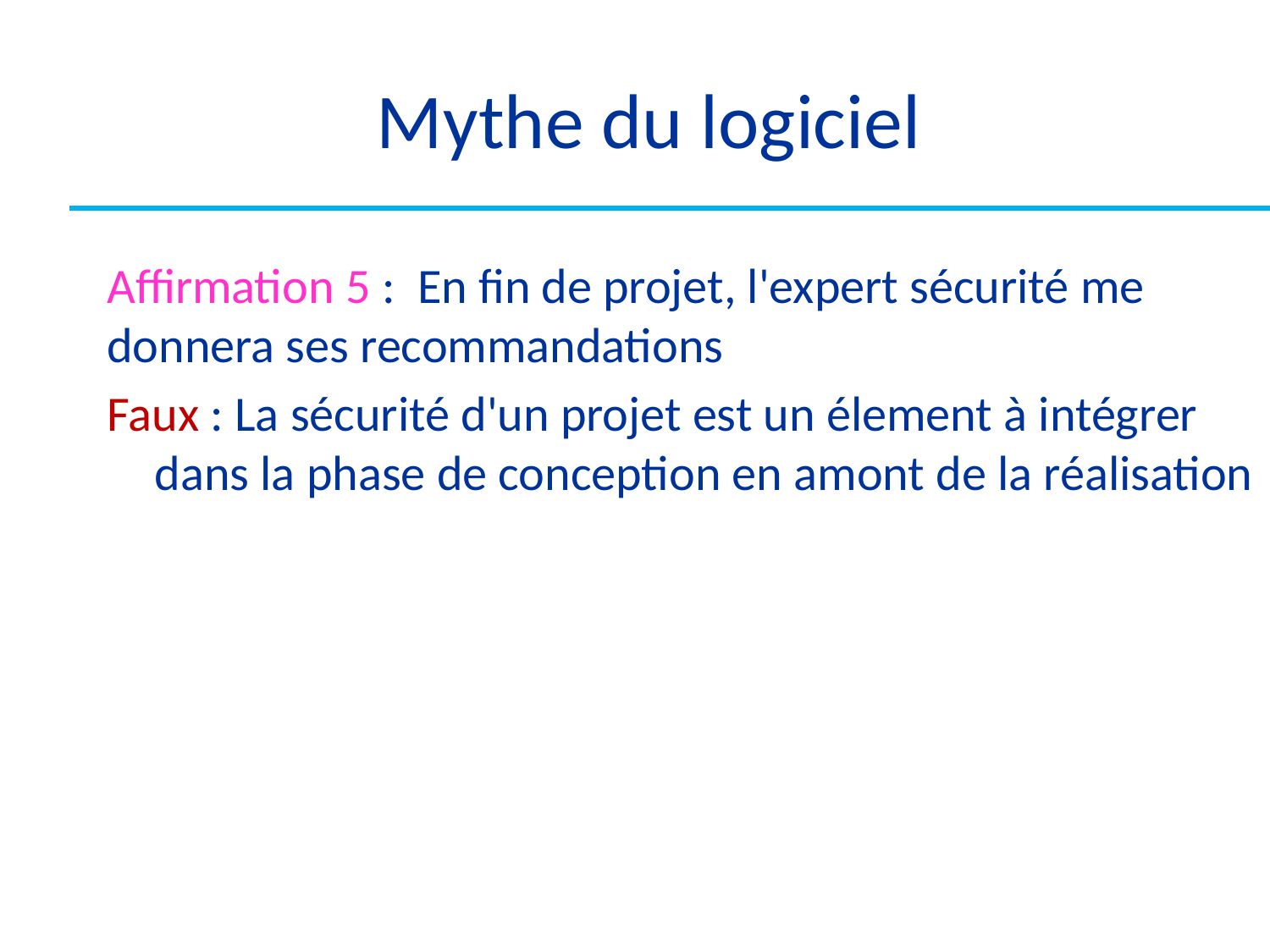

# Mythe du logiciel

Affirmation 5 :  En fin de projet, l'expert sécurité me donnera ses recommandations
Faux : La sécurité d'un projet est un élement à intégrer dans la phase de conception en amont de la réalisation